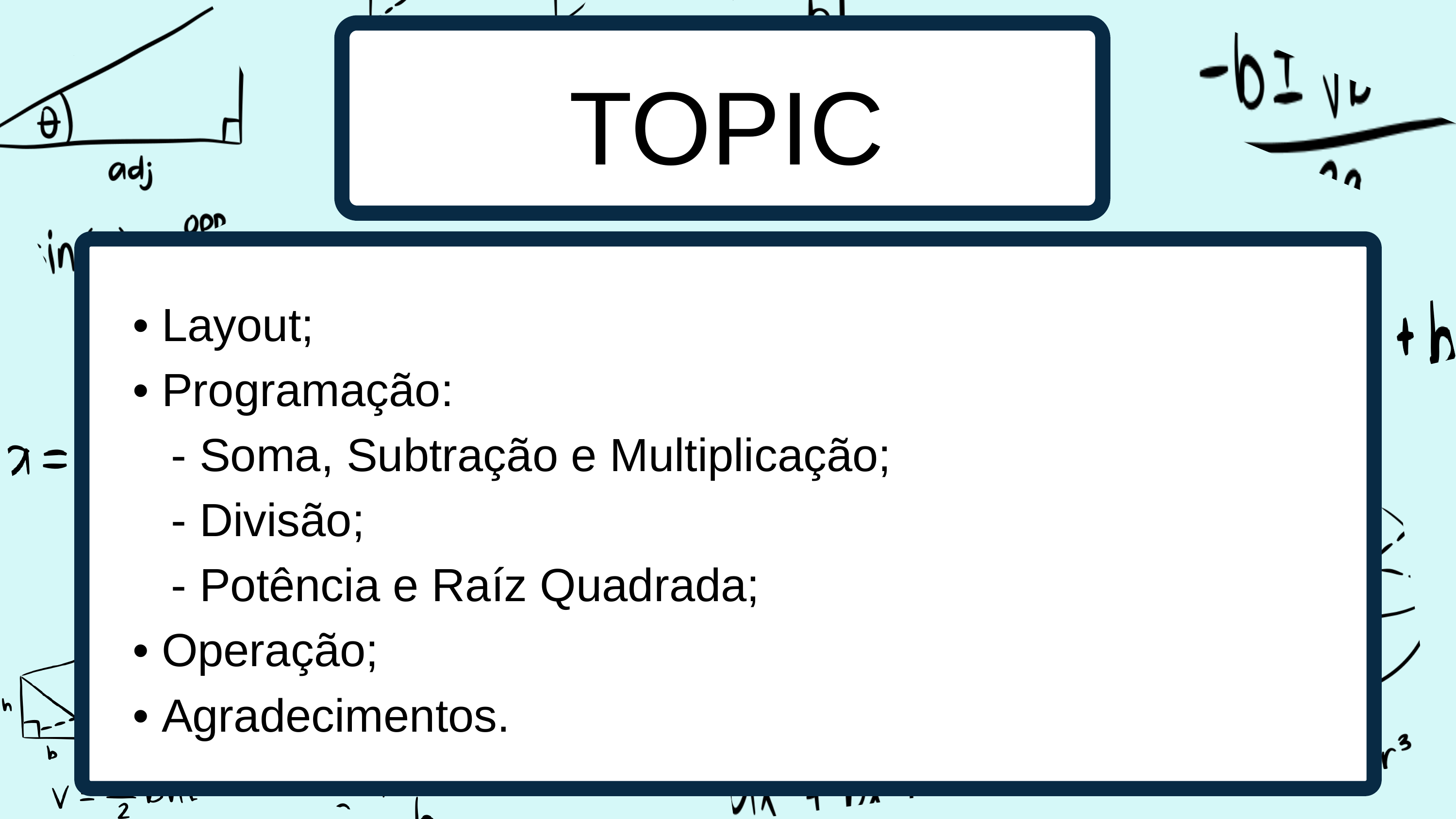

TOPICOS

• Layout;
• Programação:
   - Soma, Subtração e Multiplicação;
   - Divisão;
   - Potência e Raíz Quadrada;
• Operação;
• Agradecimentos.